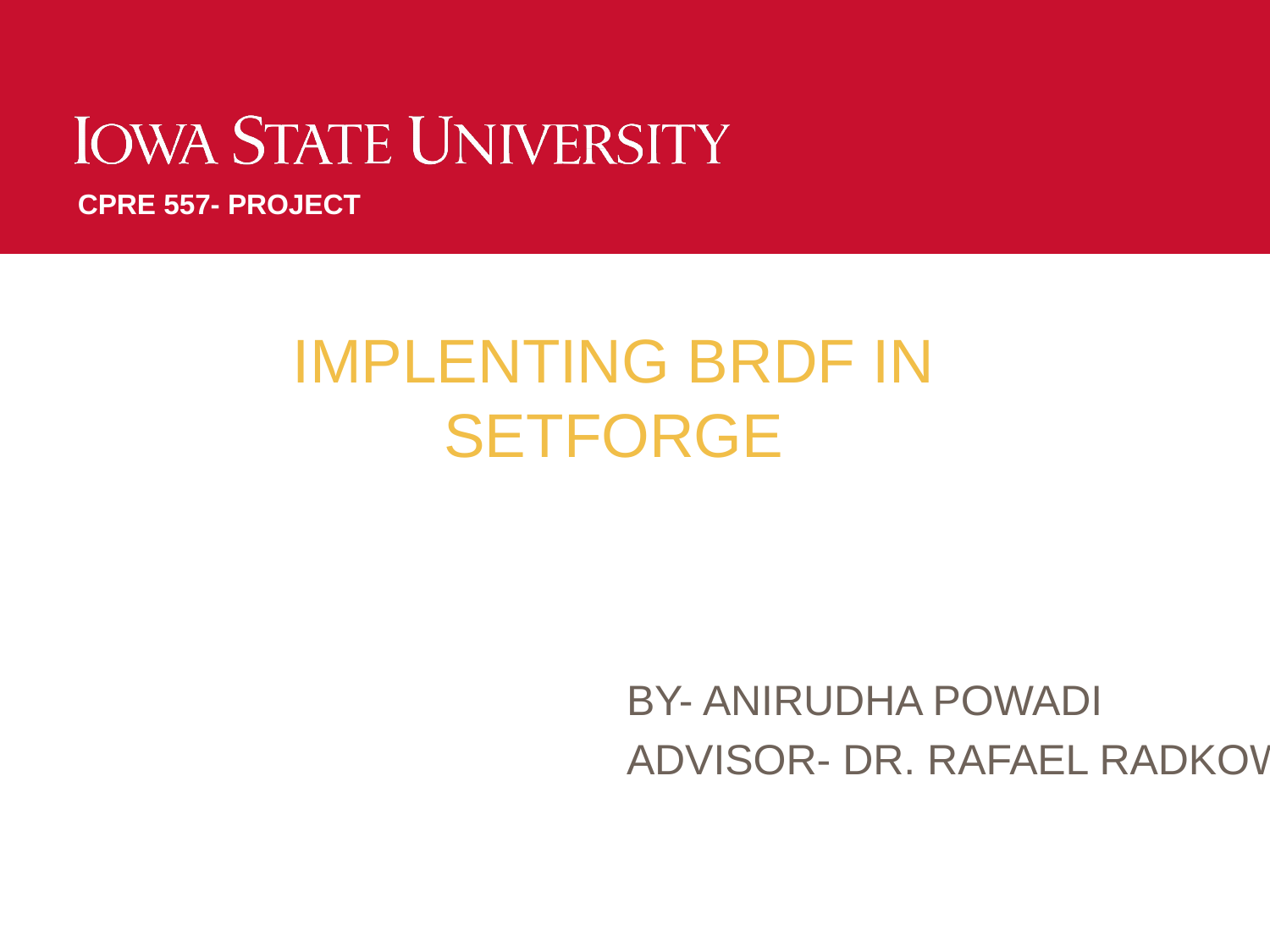

CPRE 557- PROJECT

# IMPLENTING BRDF IN SETFORGE
BY- ANIRUDHA POWADI
ADVISOR- DR. RAFAEL RADKOWSKI